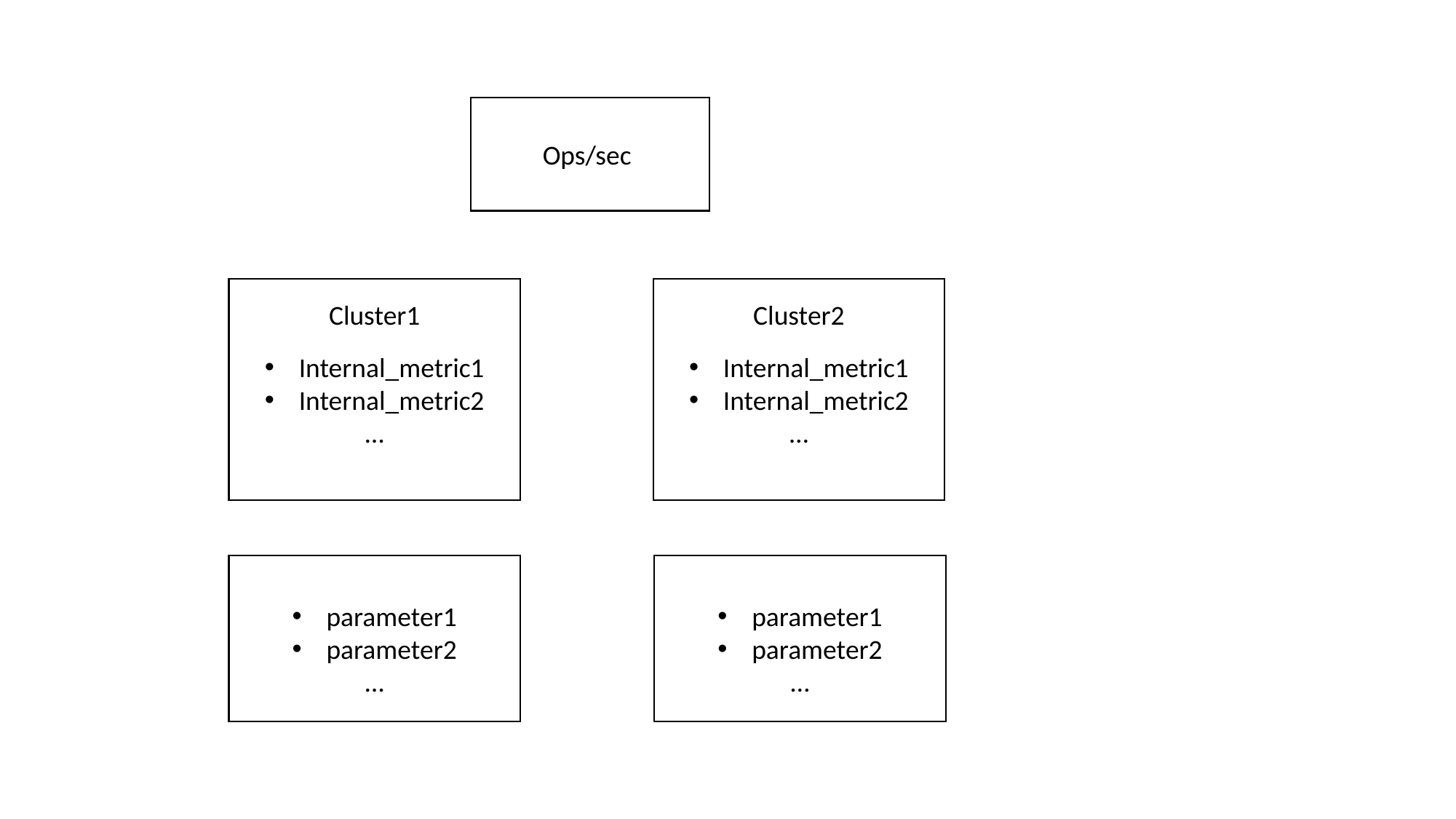

Ops/sec
Cluster1

Internal_metric1
Internal_metric2
…

Cluster2

Internal_metric1
Internal_metric2
…

parameter1
parameter2
…

parameter1
parameter2
…